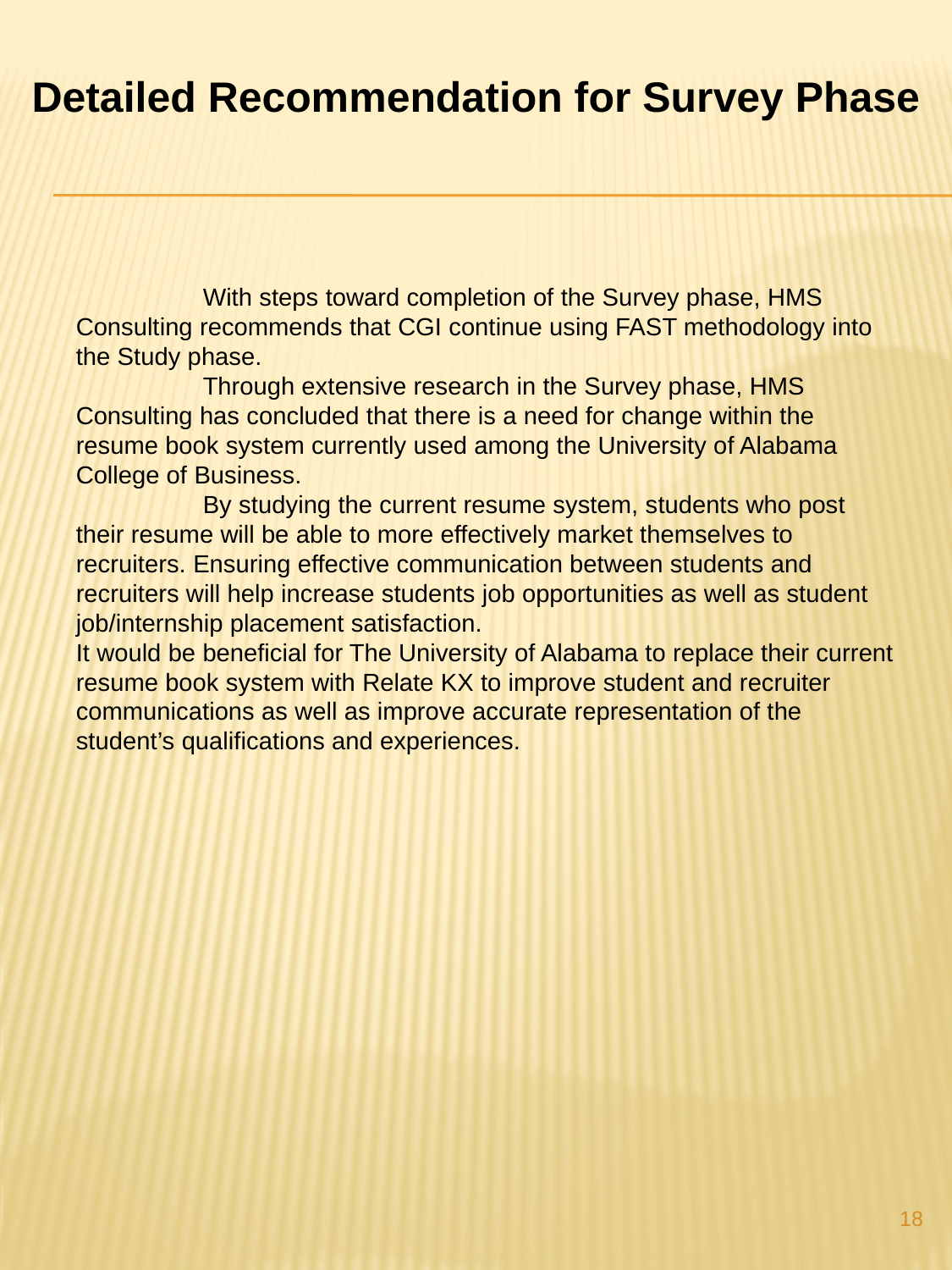

Detailed Recommendation for Survey Phase
	With steps toward completion of the Survey phase, HMS Consulting recommends that CGI continue using FAST methodology into the Study phase.
	Through extensive research in the Survey phase, HMS Consulting has concluded that there is a need for change within the resume book system currently used among the University of Alabama College of Business.
	By studying the current resume system, students who post their resume will be able to more effectively market themselves to recruiters. Ensuring effective communication between students and recruiters will help increase students job opportunities as well as student job/internship placement satisfaction.
It would be beneficial for The University of Alabama to replace their current resume book system with Relate KX to improve student and recruiter communications as well as improve accurate representation of the student’s qualifications and experiences.

18